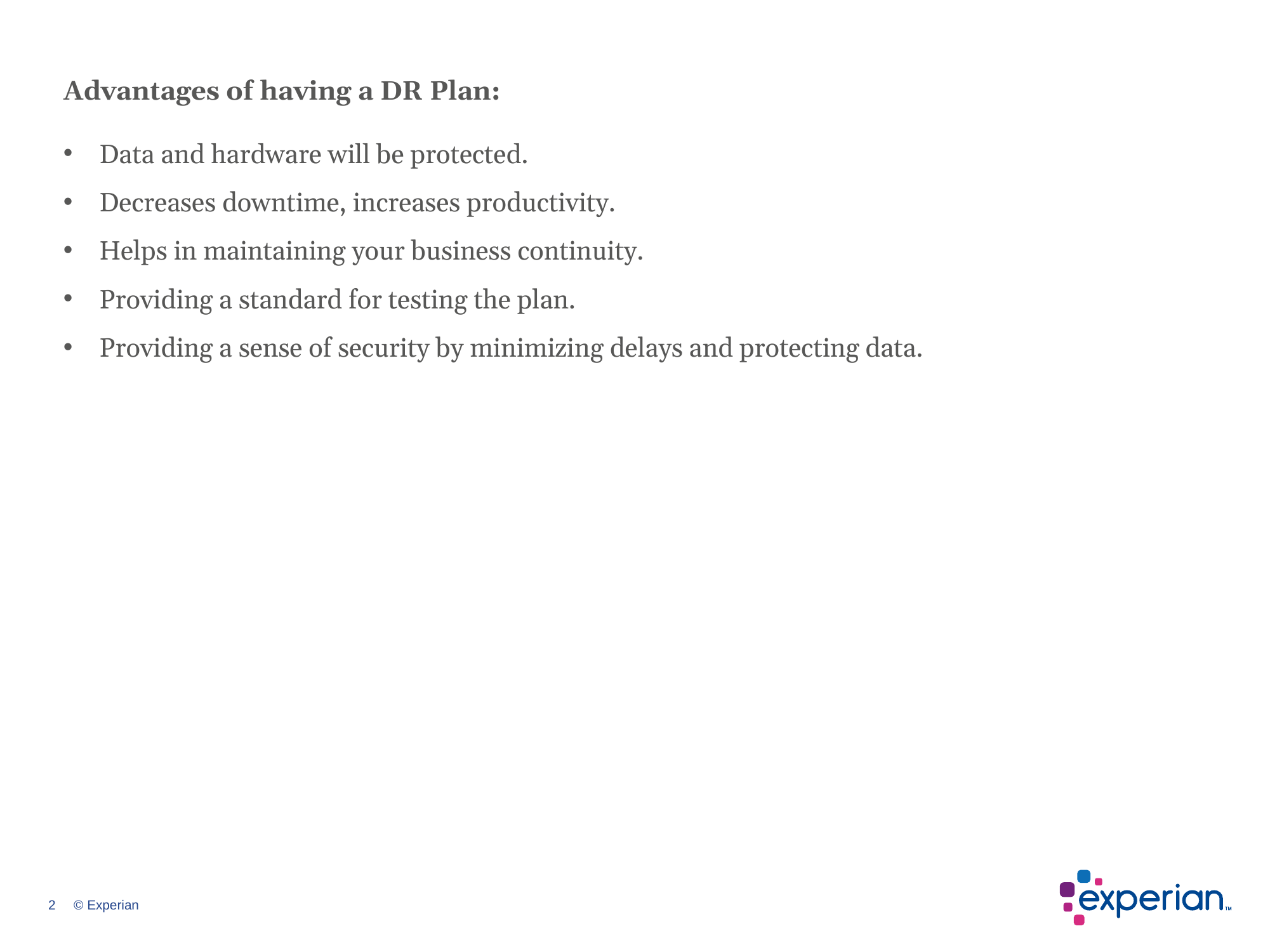

#
Advantages of having a DR Plan:
Data and hardware will be protected.
Decreases downtime, increases productivity.
Helps in maintaining your business continuity.
Providing a standard for testing the plan.
Providing a sense of security by minimizing delays and protecting data.